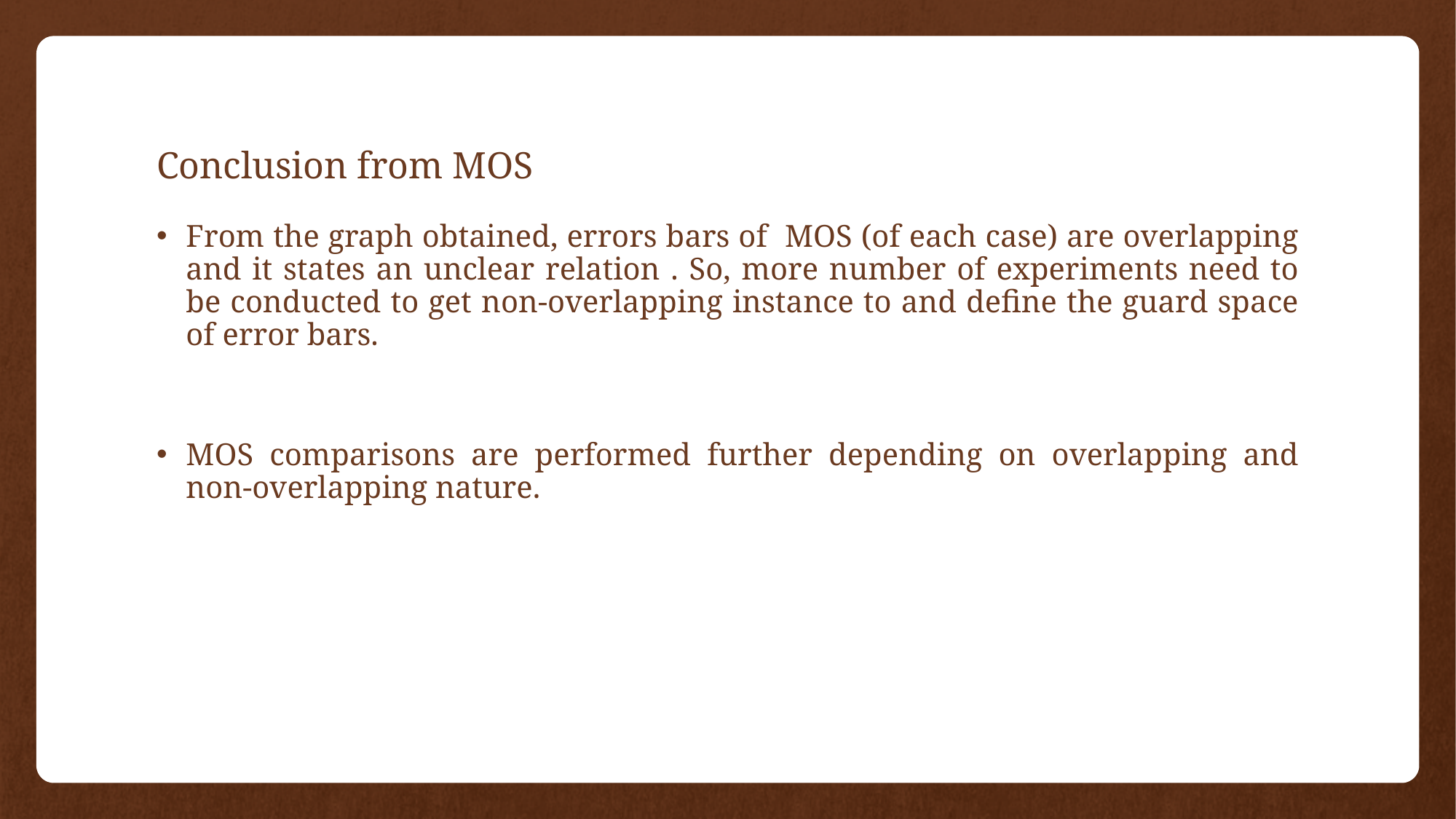

# Conclusion from MOS
From the graph obtained, errors bars of  MOS (of each case) are overlapping and it states an unclear relation . So, more number of experiments need to be conducted to get non-overlapping instance to and define the guard space of error bars.

MOS comparisons are performed further depending on overlapping and non-overlapping nature.